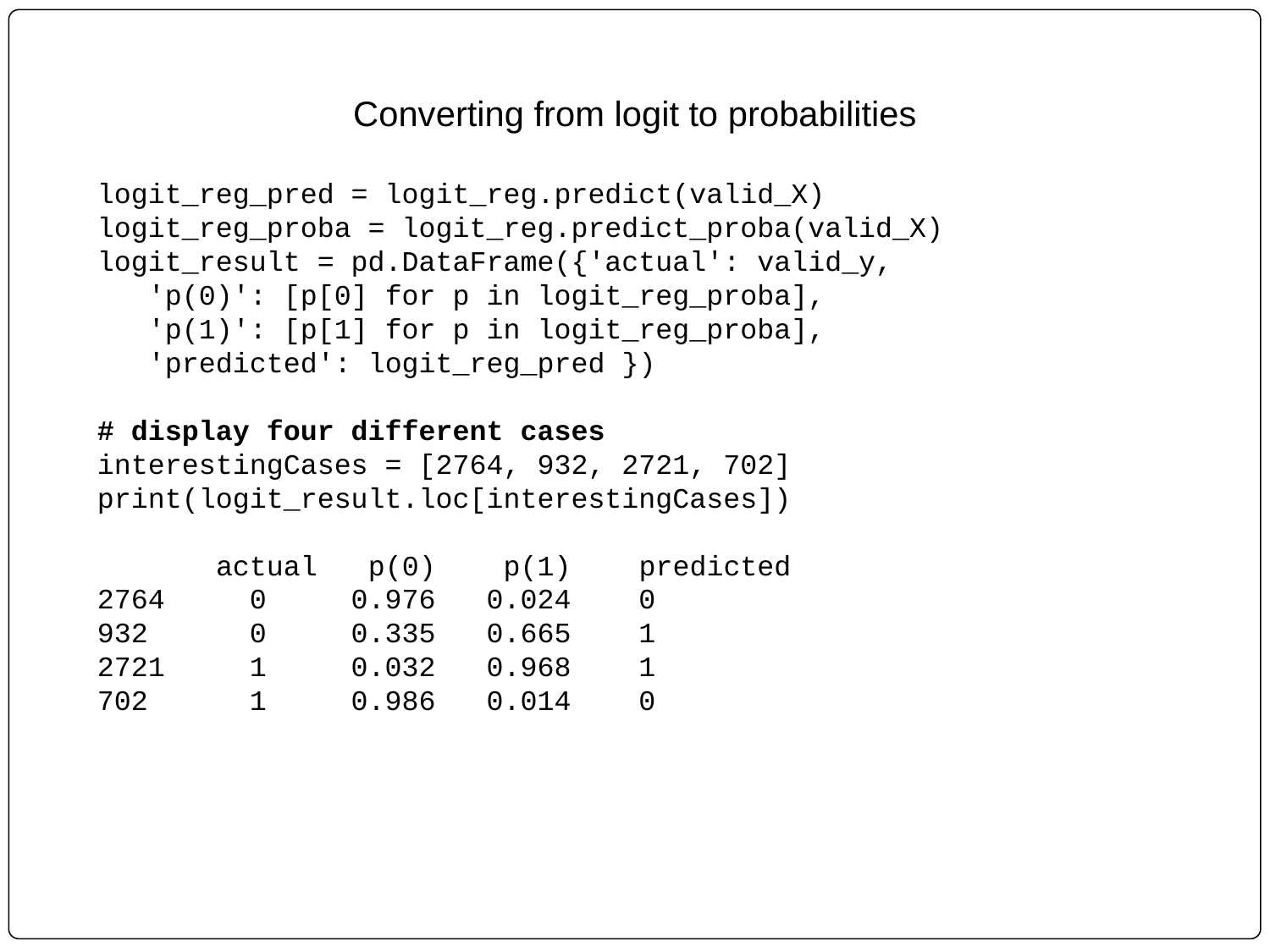

Converting from logit to probabilities
logit_reg_pred = logit_reg.predict(valid_X)
logit_reg_proba = logit_reg.predict_proba(valid_X)
logit_result = pd.DataFrame({'actual': valid_y,
   'p(0)': [p[0] for p in logit_reg_proba],
   'p(1)': [p[1] for p in logit_reg_proba],
   'predicted': logit_reg_pred })

# display four different cases
interestingCases = [2764, 932, 2721, 702]
print(logit_result.loc[interestingCases])

       actual   p(0)    p(1)    predicted
2764     0     0.976   0.024    0
932      0     0.335   0.665    1
2721     1     0.032   0.968    1
702      1     0.986   0.014    0